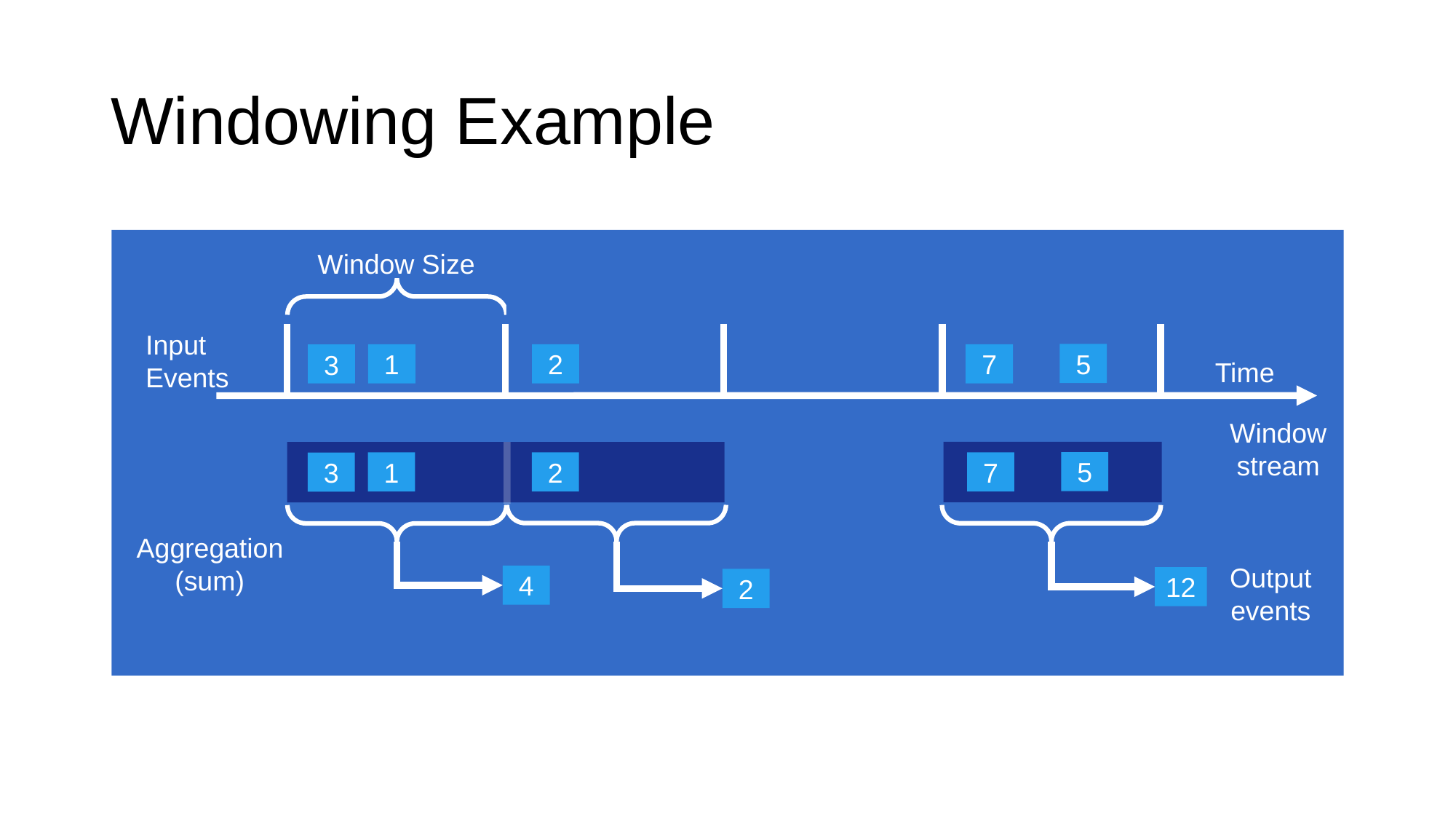

# Windowing Example

Window Size

Input
Events
5
1
2
7
3
Time
Window
stream

5
7

1
2
3
Aggregation
(sum)
Output
events
4
12
2